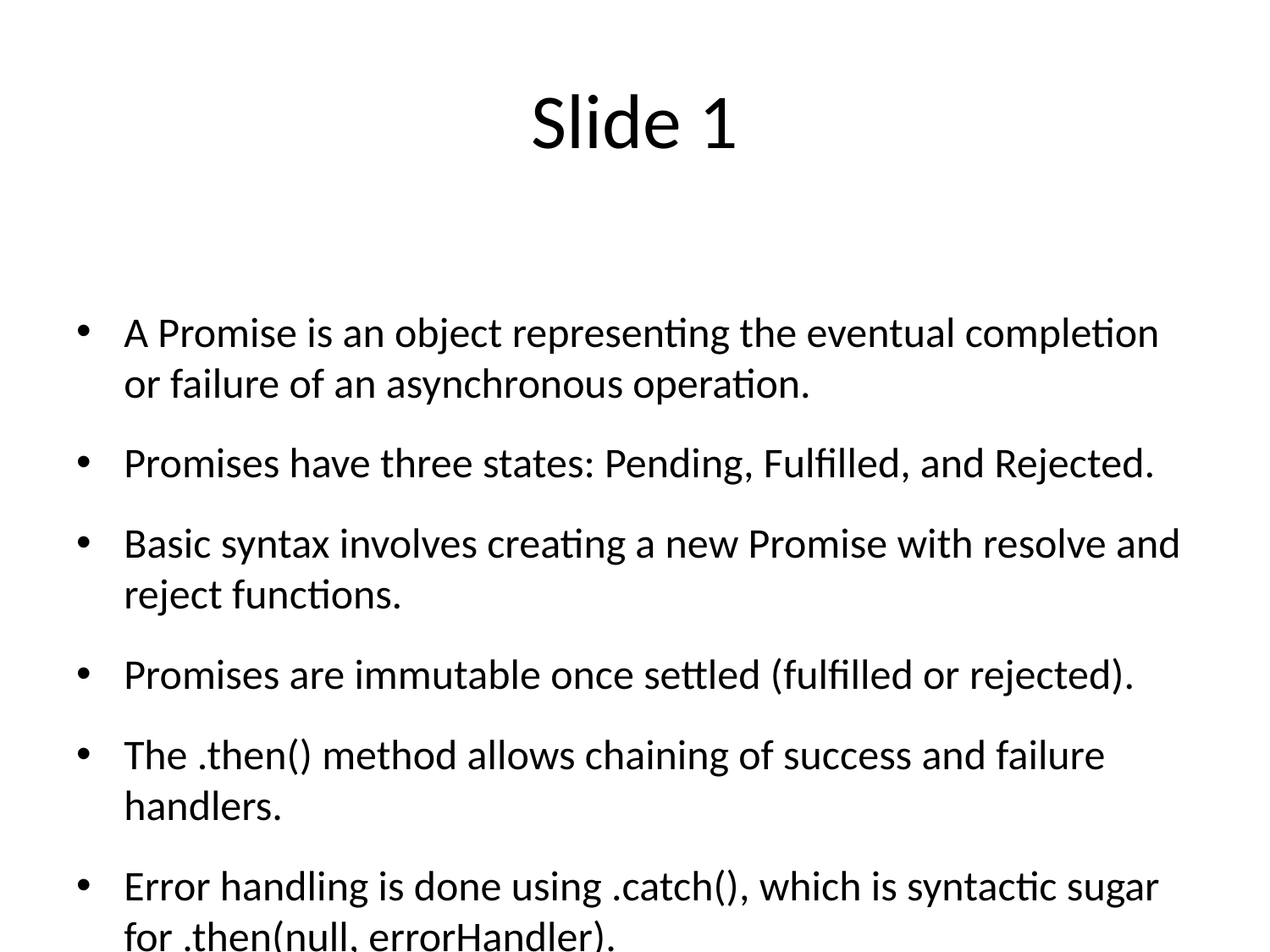

# Slide 1

A Promise is an object representing the eventual completion or failure of an asynchronous operation.
Promises have three states: Pending, Fulfilled, and Rejected.
Basic syntax involves creating a new Promise with resolve and reject functions.
Promises are immutable once settled (fulfilled or rejected).
The .then() method allows chaining of success and failure handlers.
Error handling is done using .catch(), which is syntactic sugar for .then(null, errorHandler).
The .finally() method executes regardless of the promise's outcome, useful for cleanup tasks.
Returning a value or promise in .then() affects the next .then() in the chain.
Static methods include Promise.resolve(), Promise.reject(), and Promise.all().